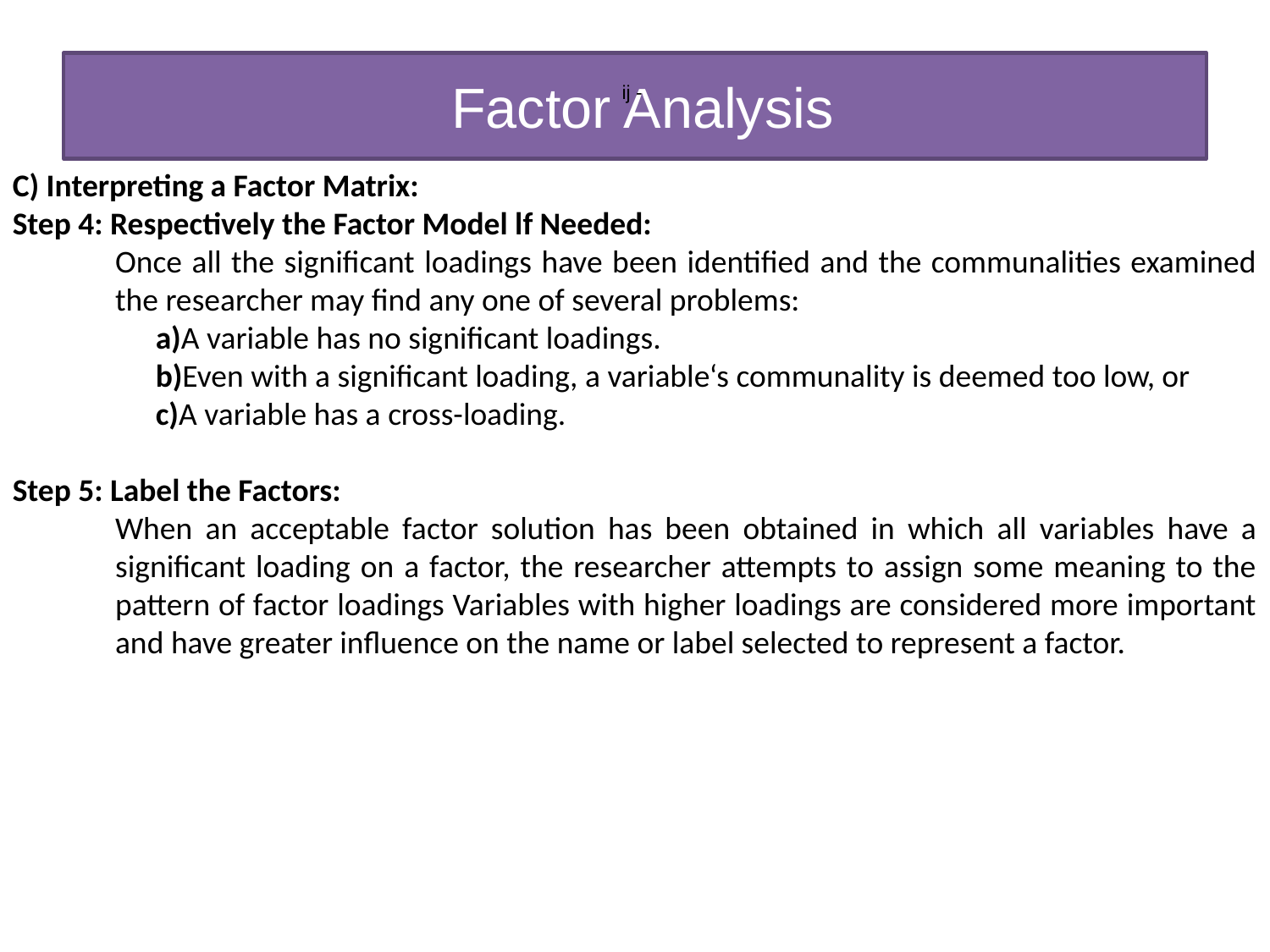

# Factor Analysis
ij -
C) Interpreting a Factor Matrix:
Step 4: Respectively the Factor Model lf Needed:
Once all the significant loadings have been identified and the communalities examined the researcher may find any one of several problems:
a)A variable has no significant loadings.
b)Even with a significant loading, a variable‘s communality is deemed too low, or
c)A variable has a cross-loading.

Step 5: Label the Factors:
When an acceptable factor solution has been obtained in which all variables have a significant loading on a factor, the researcher attempts to assign some meaning to the pattern of factor loadings Variables with higher loadings are considered more important and have greater influence on the name or label selected to represent a factor.